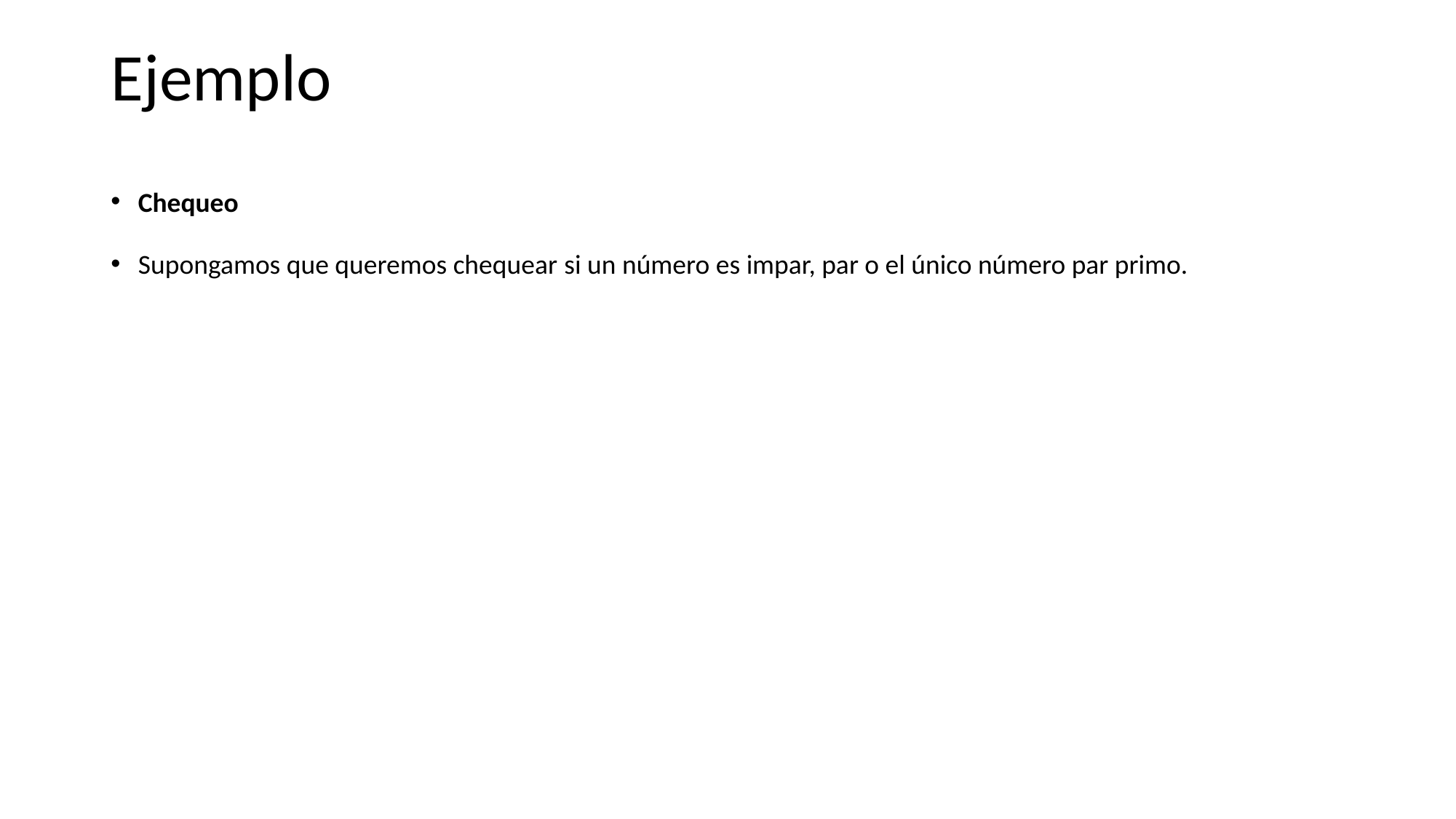

# Ejemplo
Chequeo
Supongamos que queremos chequear si un número es impar, par o el único número par primo.